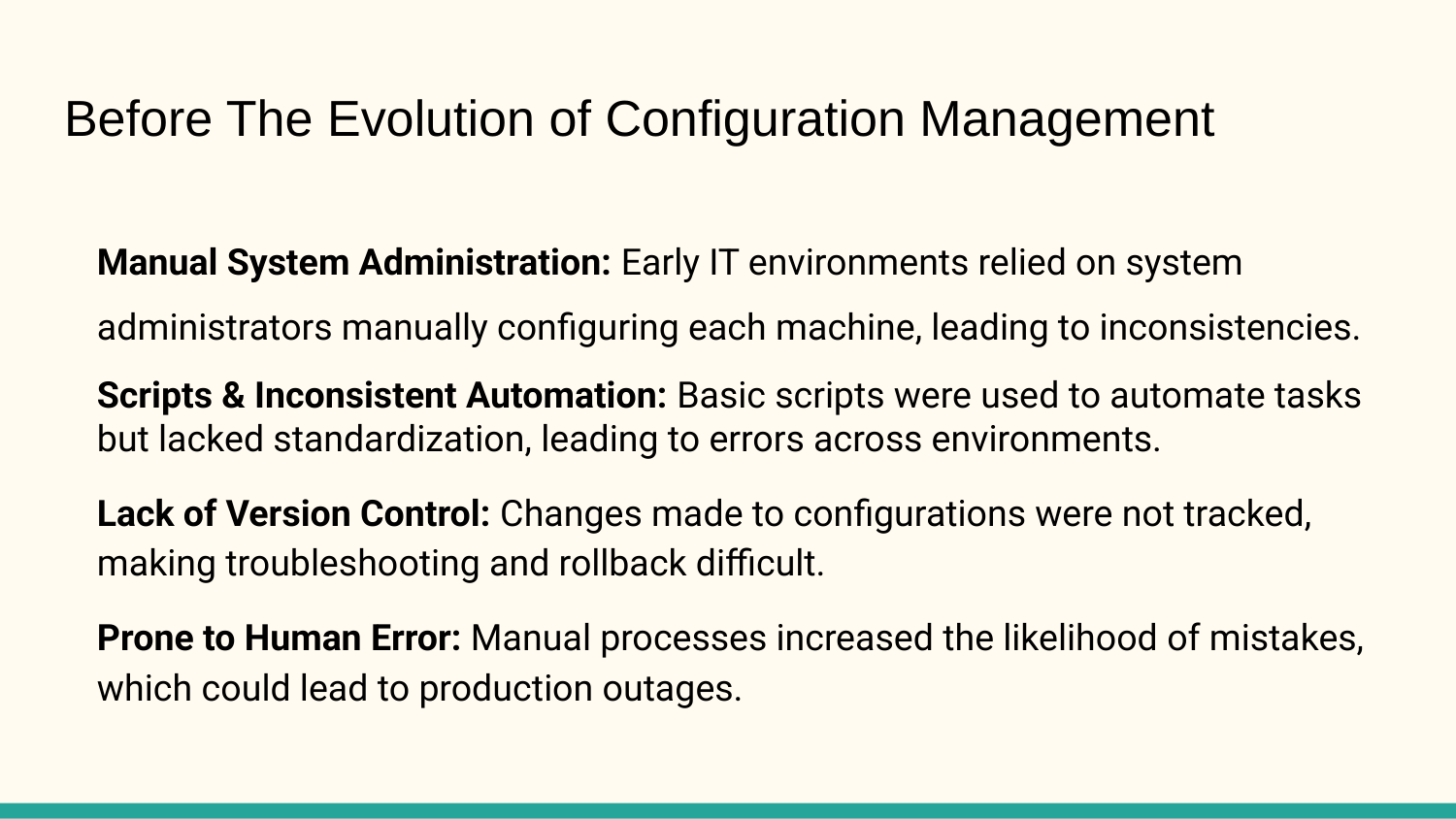

# Before The Evolution of Configuration Management
Manual System Administration: Early IT environments relied on system administrators manually configuring each machine, leading to inconsistencies.
Scripts & Inconsistent Automation: Basic scripts were used to automate tasks but lacked standardization, leading to errors across environments.
Lack of Version Control: Changes made to configurations were not tracked, making troubleshooting and rollback difficult.
Prone to Human Error: Manual processes increased the likelihood of mistakes,     which could lead to production outages.